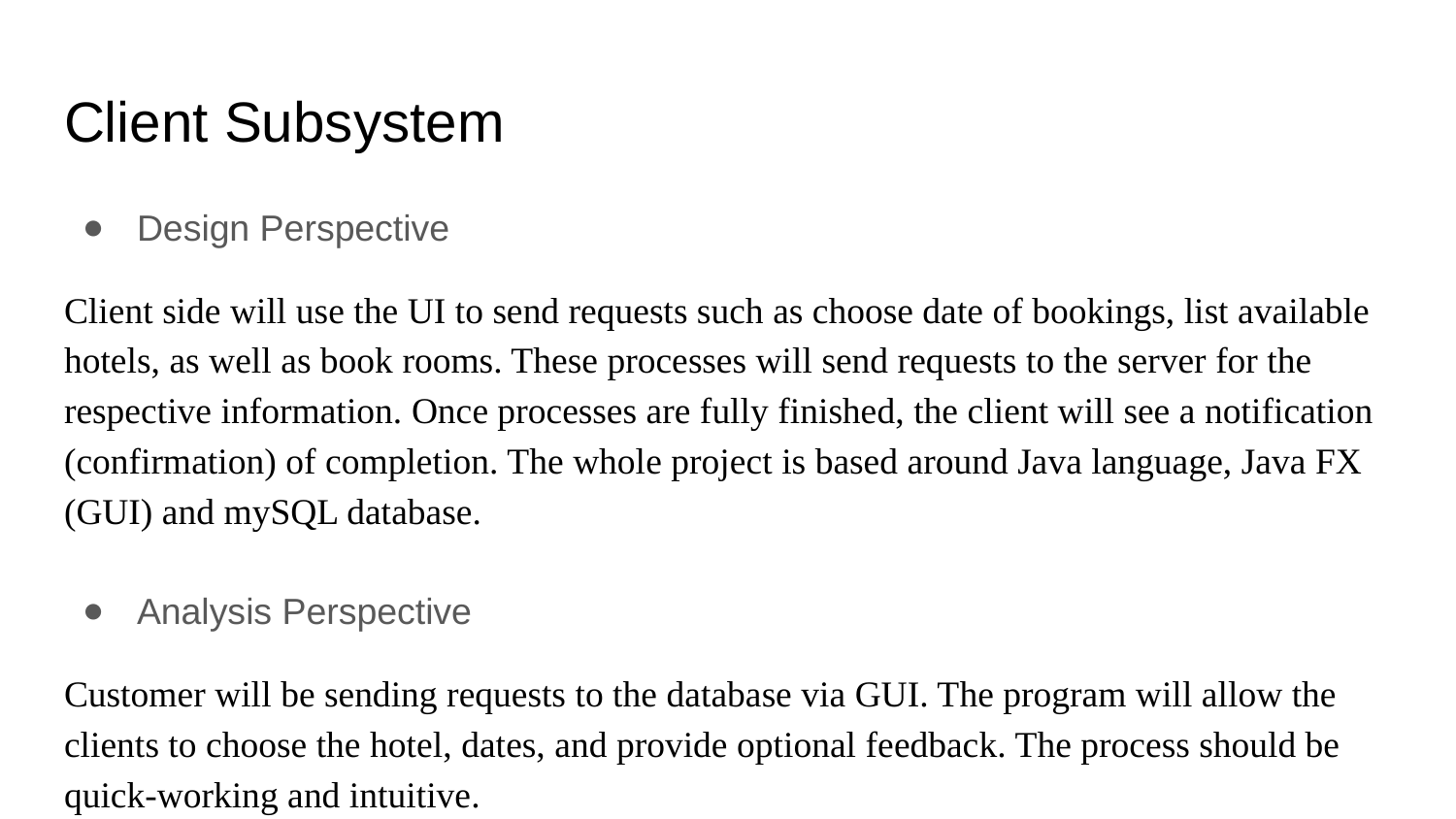

# Client Subsystem
Design Perspective
Client side will use the UI to send requests such as choose date of bookings, list available hotels, as well as book rooms. These processes will send requests to the server for the respective information. Once processes are fully finished, the client will see a notification (confirmation) of completion. The whole project is based around Java language, Java FX (GUI) and mySQL database.

Analysis Perspective
Customer will be sending requests to the database via GUI. The program will allow the clients to choose the hotel, dates, and provide optional feedback. The process should be quick-working and intuitive.